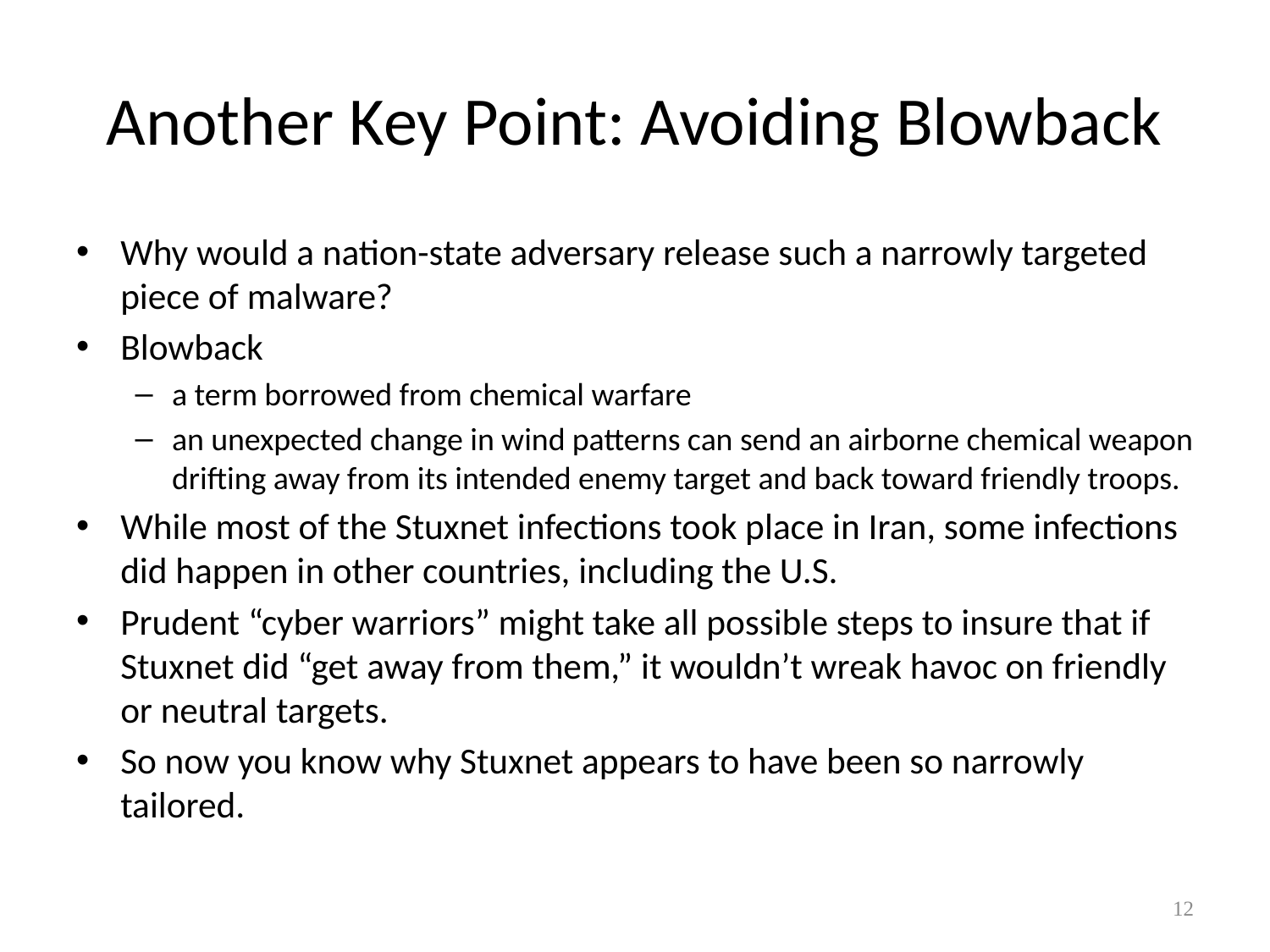

# Another Key Point: Avoiding Blowback
Why would a nation-state adversary release such a narrowly targeted piece of malware?
Blowback
a term borrowed from chemical warfare
an unexpected change in wind patterns can send an airborne chemical weapon drifting away from its intended enemy target and back toward friendly troops.
While most of the Stuxnet infections took place in Iran, some infections did happen in other countries, including the U.S.
Prudent “cyber warriors” might take all possible steps to insure that if Stuxnet did “get away from them,” it wouldn’t wreak havoc on friendly or neutral targets.
So now you know why Stuxnet appears to have been so narrowly tailored.
12